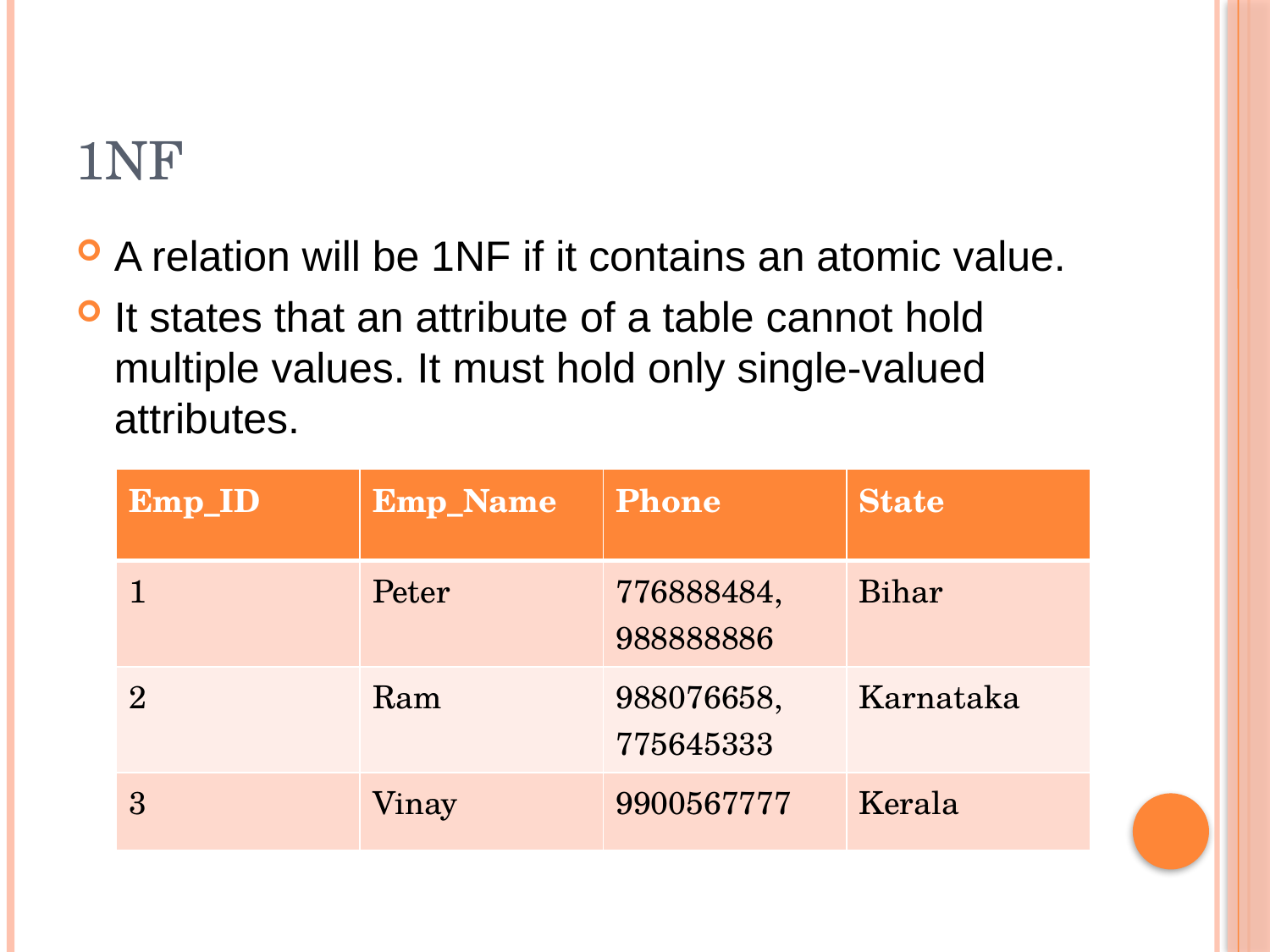

# 1NF
A relation will be 1NF if it contains an atomic value.
It states that an attribute of a table cannot hold multiple values. It must hold only single-valued attributes.

| Emp\_ID | Emp\_Name | Phone | State |
| --- | --- | --- | --- |
| 1 | Peter | 776888484, 988888886 | Bihar |
| 2 | Ram | 988076658, 775645333 | Karnataka |
| 3 | Vinay | 9900567777 | Kerala |